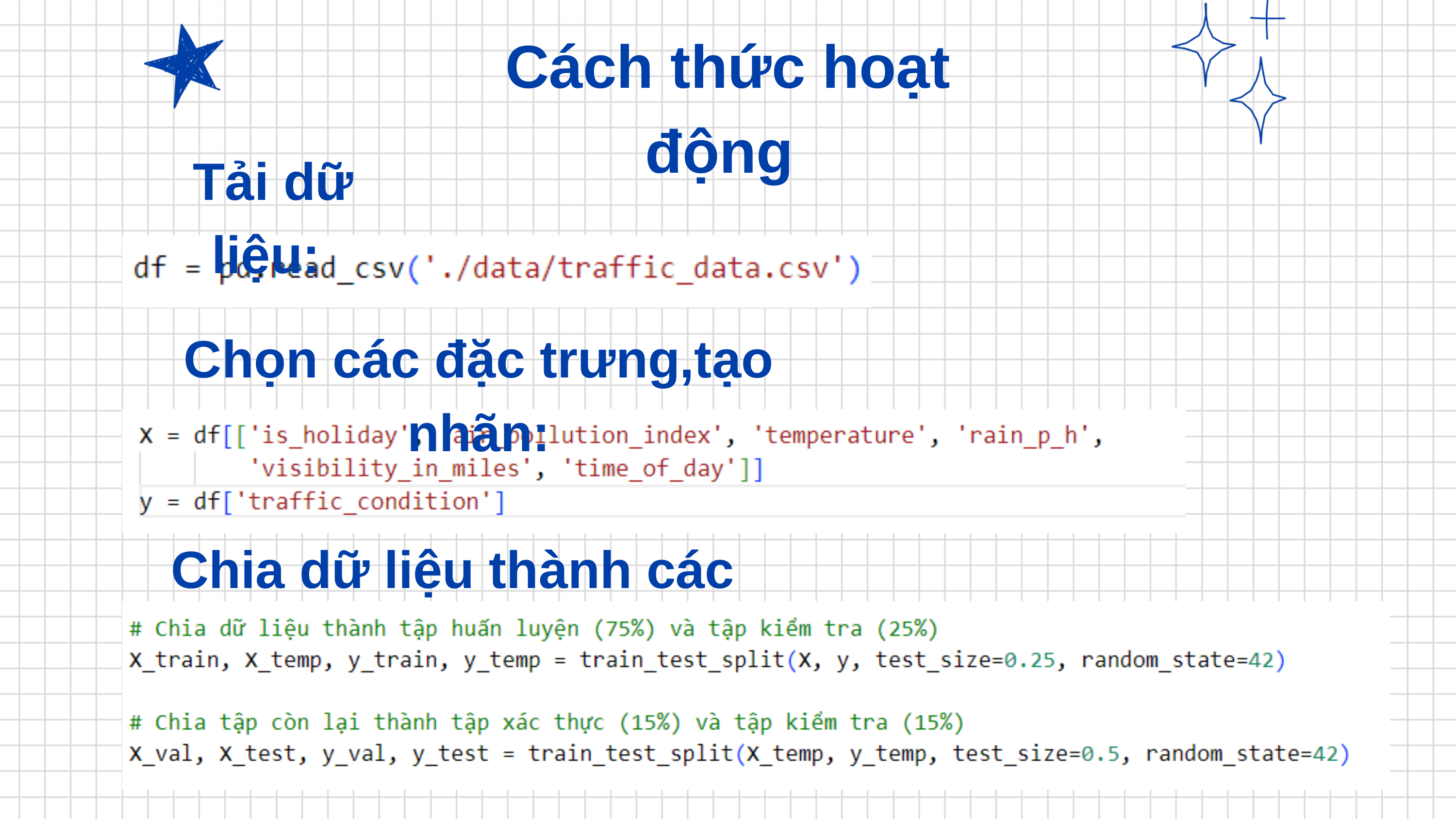

Cách thức hoạt động
 Tải dữ liệu:

Chọn các đặc trưng,tạo nhãn:

Chia dữ liệu thành các tập: